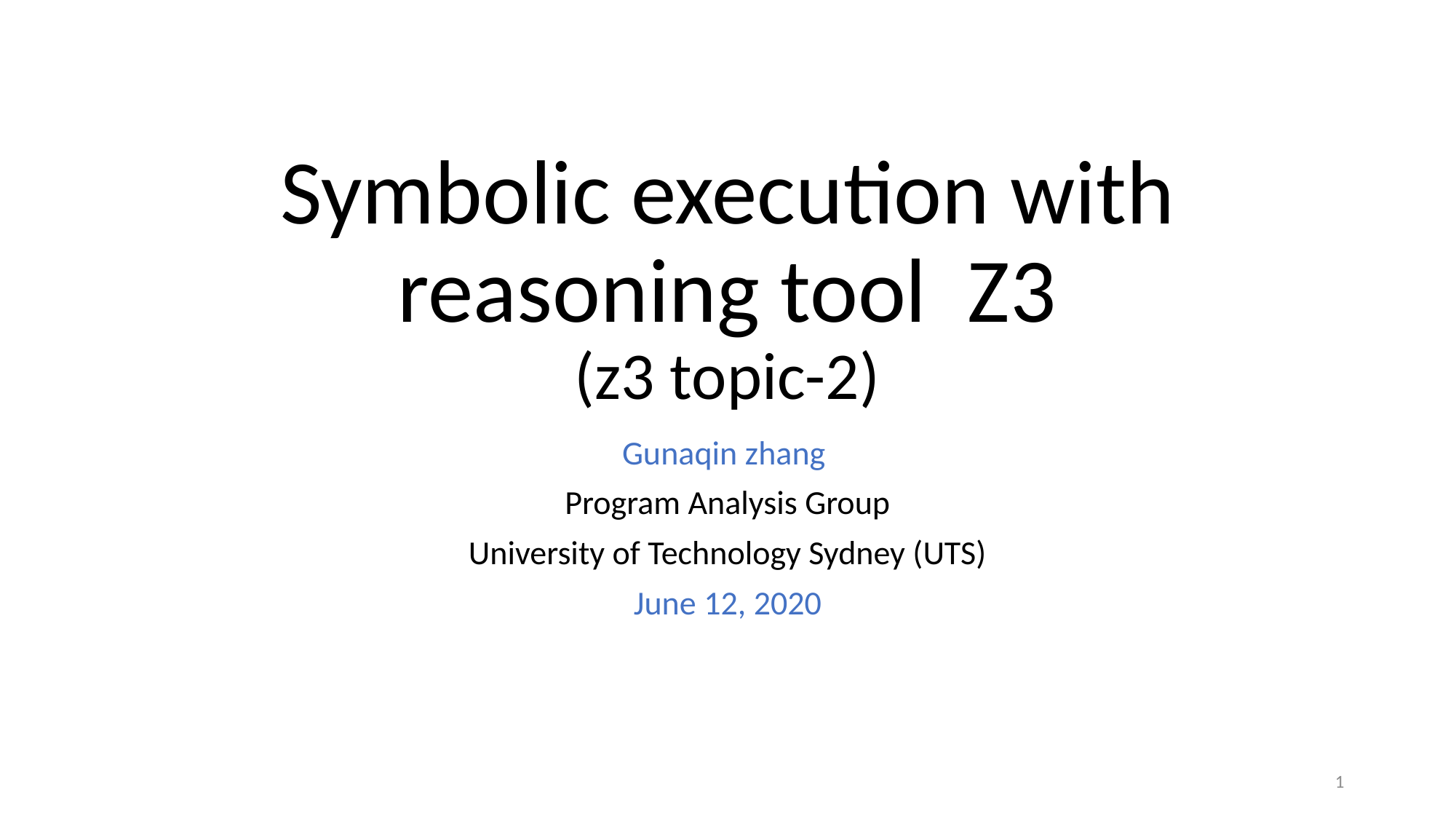

# Symbolic execution with reasoning tool  Z3 (z3 topic-2)
Gunaqin zhang
Program Analysis Group
University of Technology Sydney (UTS)
June 12, 2020
1